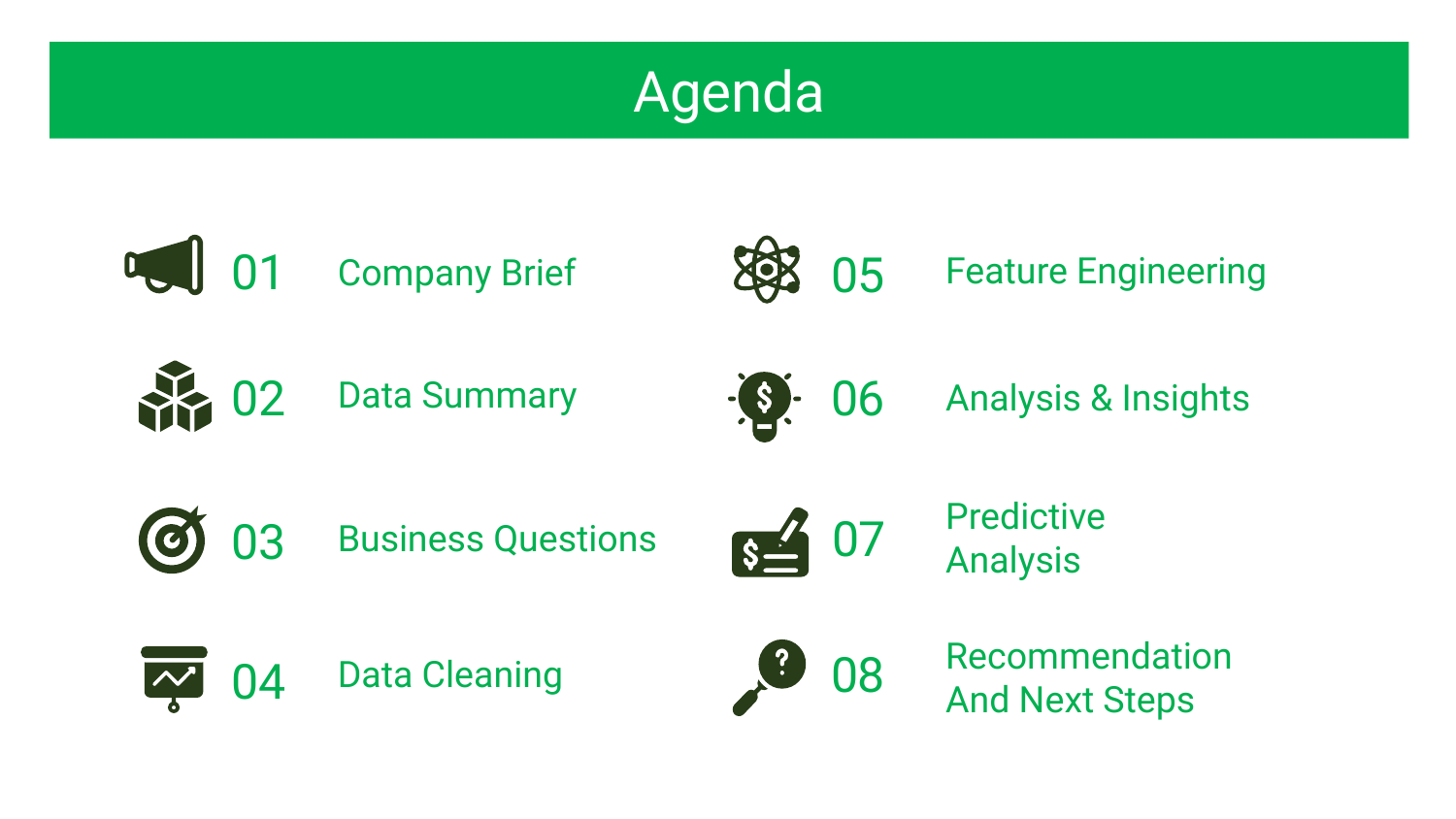

Agenda

Feature Engineering
01
Company Brief
05

Data Summary
02
Analysis & Insights
06

Business Questions
07
Predictive Analysis
03
Data Cleaning
08

Recommendation And Next Steps
04